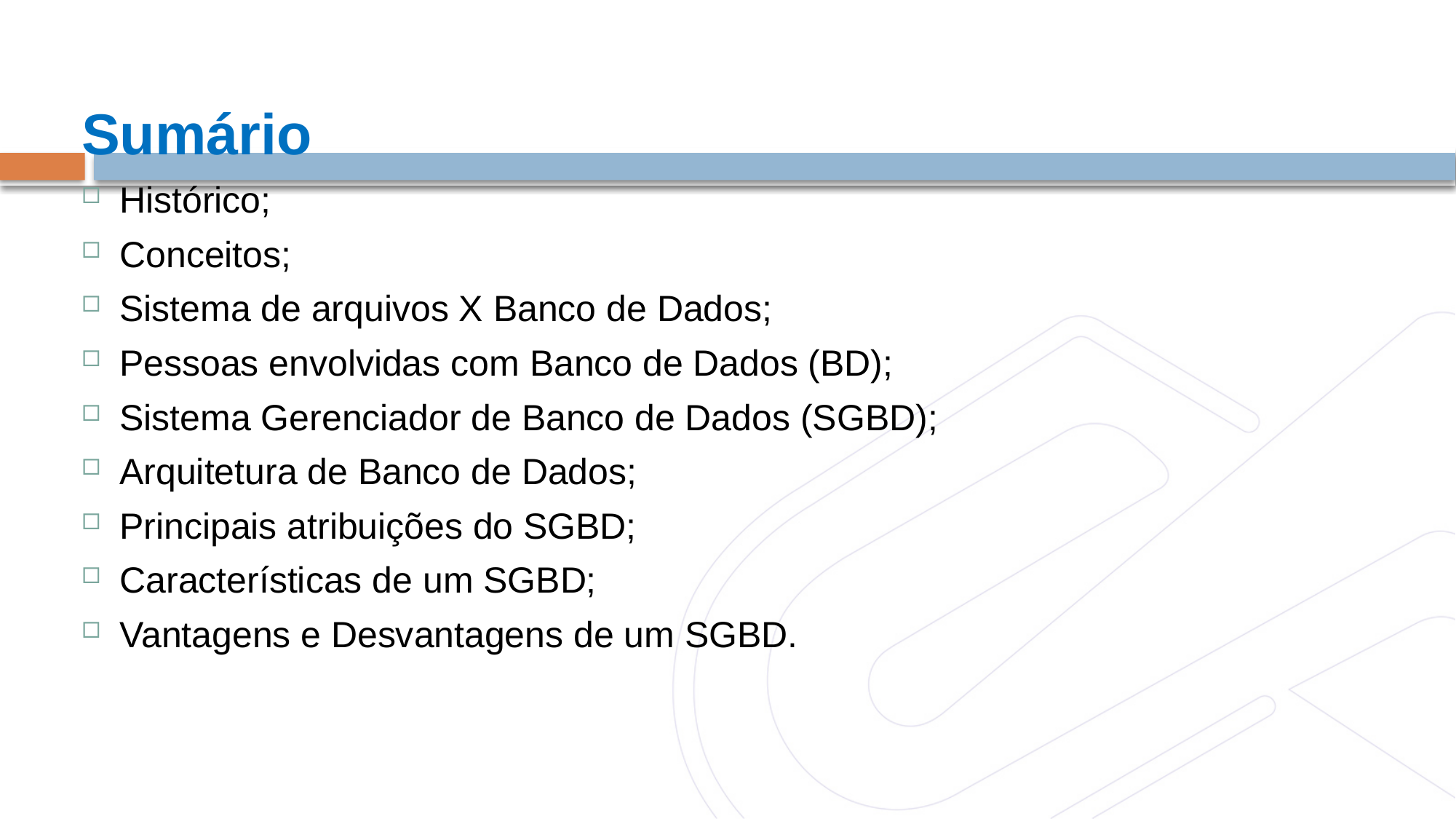

Sumário
Histórico;
Conceitos;
Sistema de arquivos X Banco de Dados;
Pessoas envolvidas com Banco de Dados (BD);
Sistema Gerenciador de Banco de Dados (SGBD);
Arquitetura de Banco de Dados;
Principais atribuições do SGBD;
Características de um SGBD;
Vantagens e Desvantagens de um SGBD.